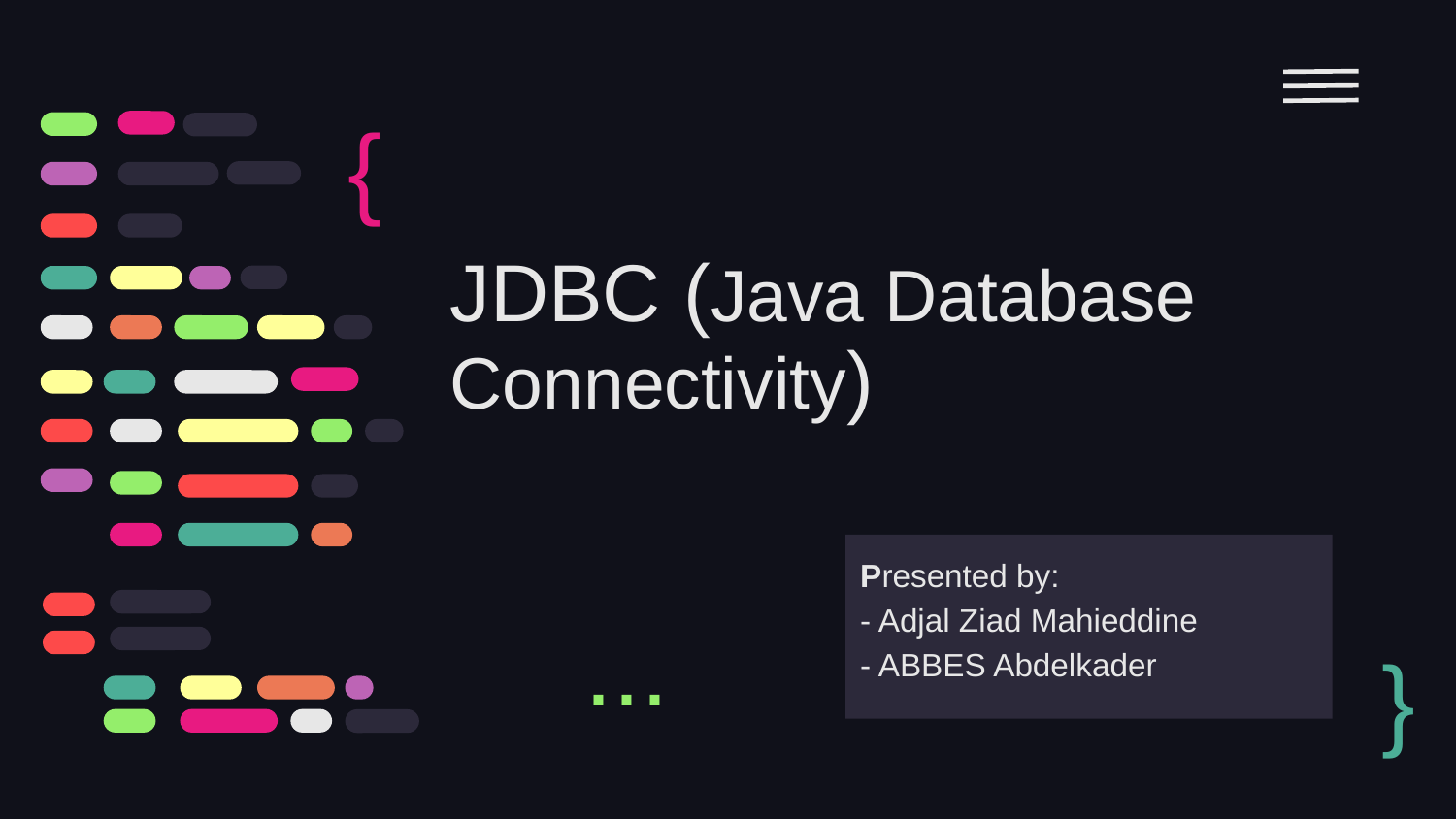

{

# JDBC (Java Database Connectivity)
Presented by:
- Adjal Ziad Mahieddine
- ABBES Abdelkader
}
...